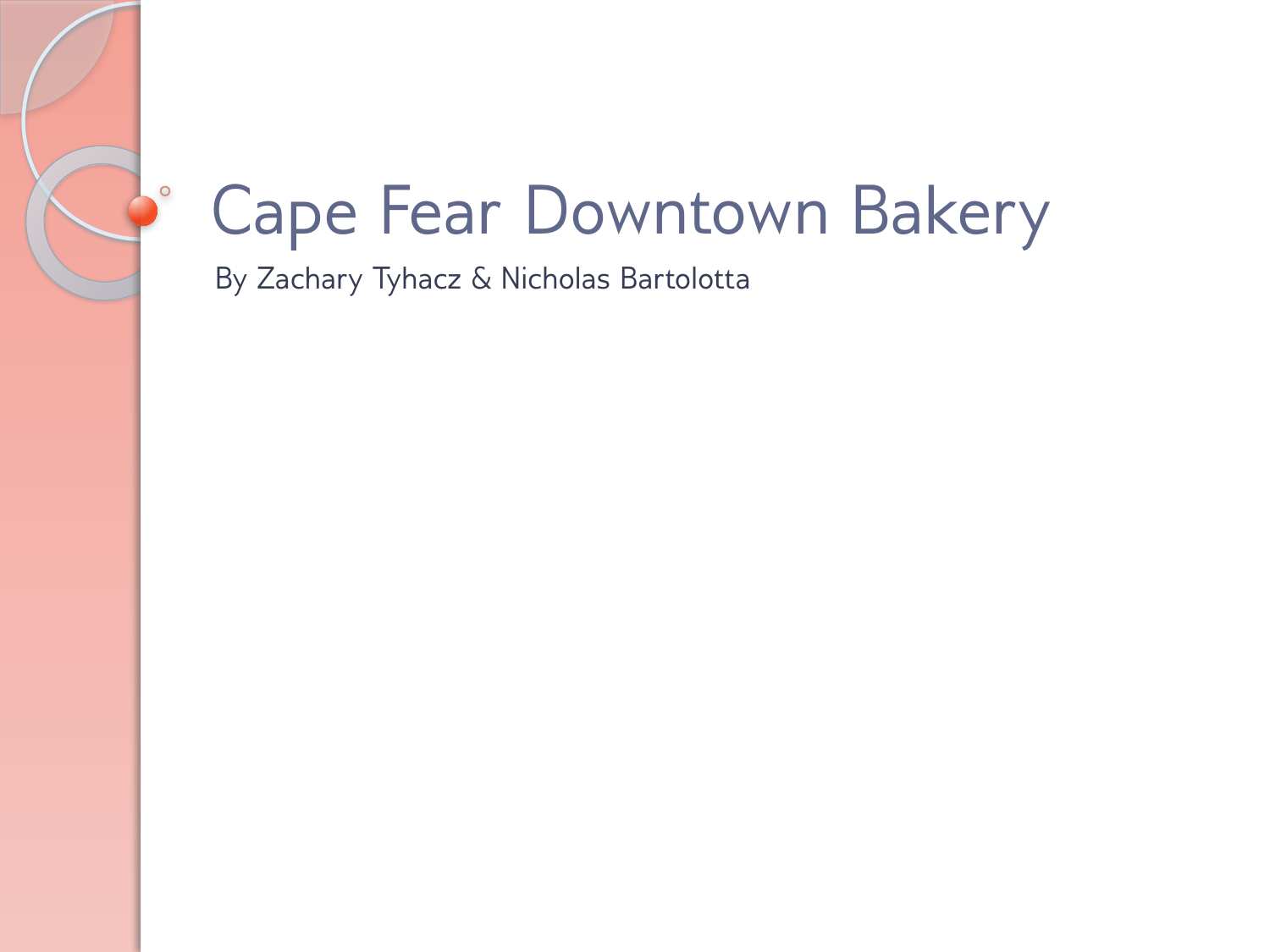

# Cape Fear Downtown Bakery
By Zachary Tyhacz & Nicholas Bartolotta